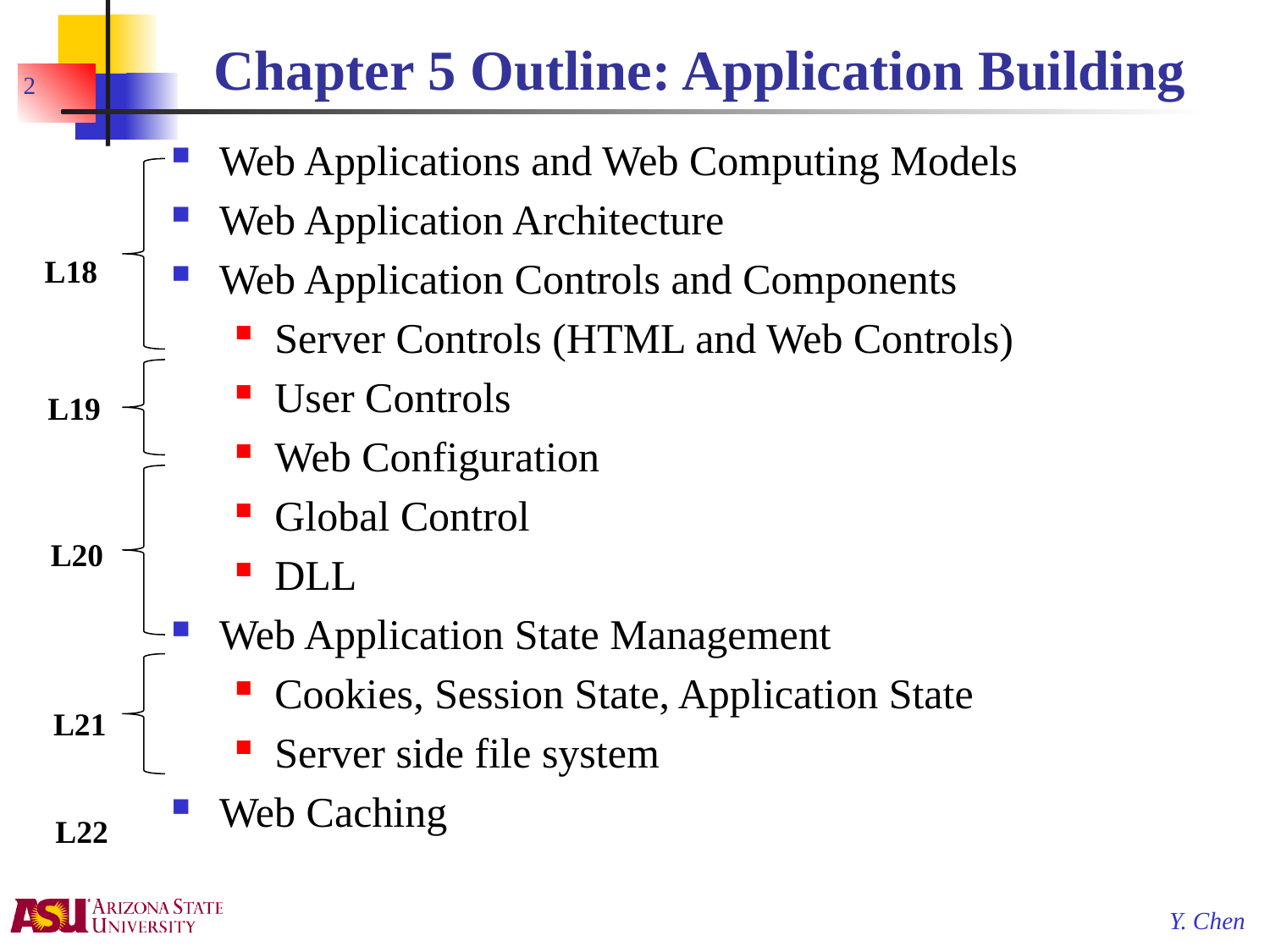

# Chapter 5 Outline: Application Building
2
Web Applications and Web Computing Models
Web Application Architecture
Web Application Controls and Components
Server Controls (HTML and Web Controls)
User Controls
Web Configuration
Global Control
DLL
Web Application State Management
Cookies, Session State, Application State
Server side file system
Web Caching

L18

L19

L20

L21
L22